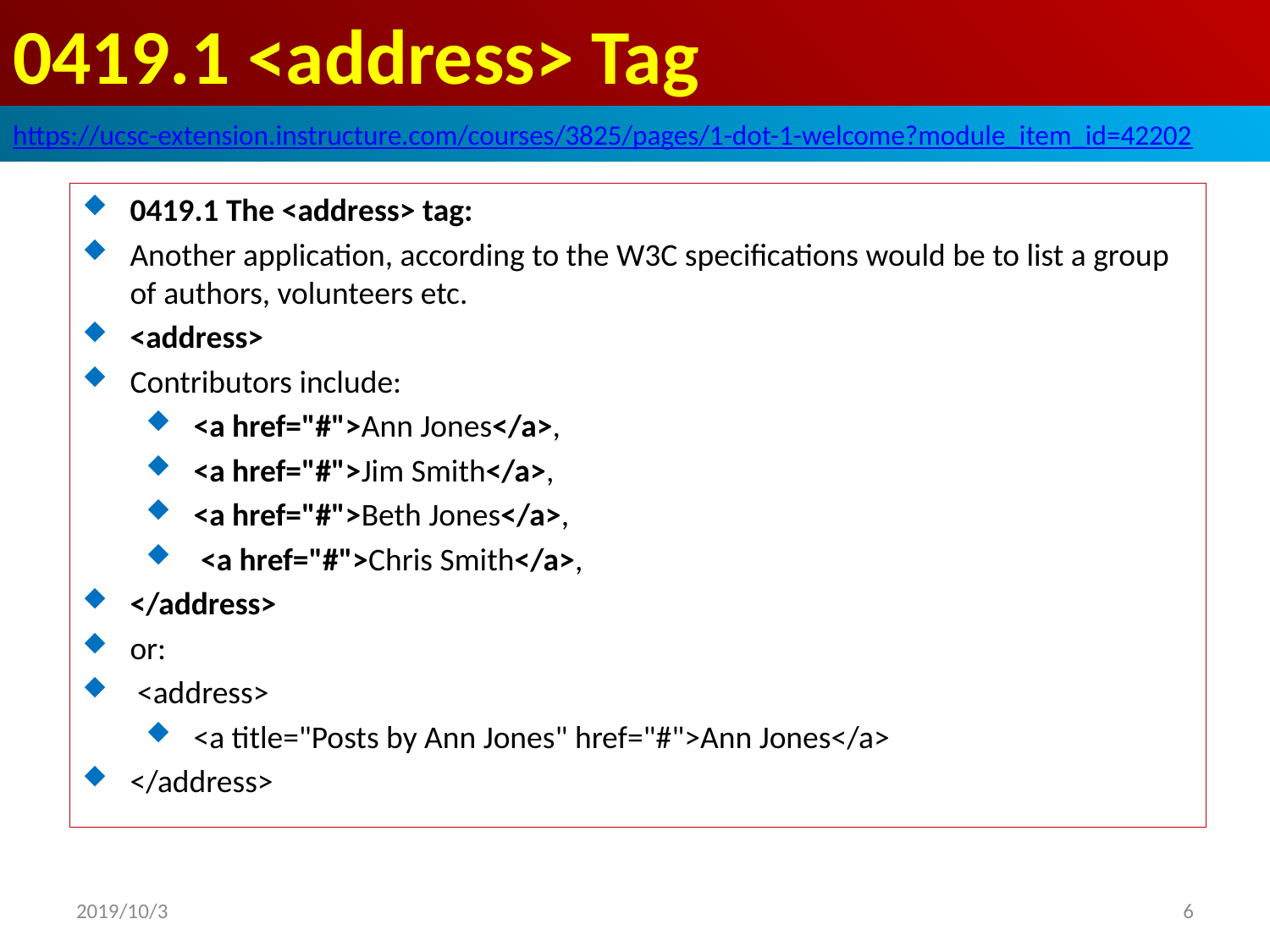

# 0419.1 <address> Tag
https://ucsc-extension.instructure.com/courses/3825/pages/1-dot-1-welcome?module_item_id=42202
0419.1 The <address> tag:
Another application, according to the W3C specifications would be to list a group of authors, volunteers etc.
<address>
Contributors include:
<a href="#">Ann Jones</a>,
<a href="#">Jim Smith</a>,
<a href="#">Beth Jones</a>,
 <a href="#">Chris Smith</a>,
</address>
or:
 <address>
<a title="Posts by Ann Jones" href="#">Ann Jones</a>
</address>
2019/10/3
6